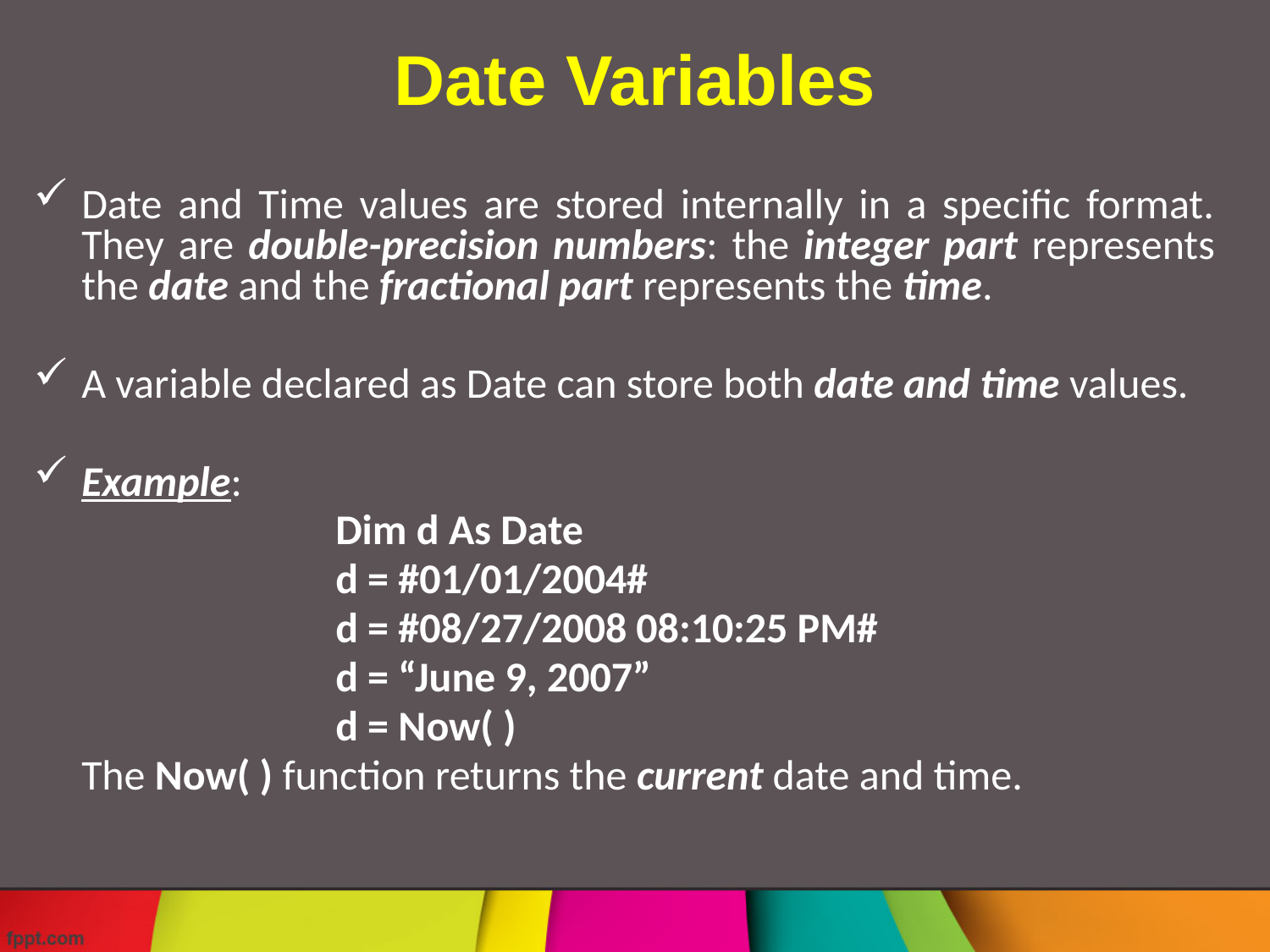

# Date Variables
Date and Time values are stored internally in a specific format. They are double-precision numbers: the integer part represents the date and the fractional part represents the time.

A variable declared as Date can store both date and time values.

Example:
			Dim d As Date
			d = #01/01/2004#
			d = #08/27/2008 08:10:25 PM#
			d = “June 9, 2007”
			d = Now( )
	The Now( ) function returns the current date and time.